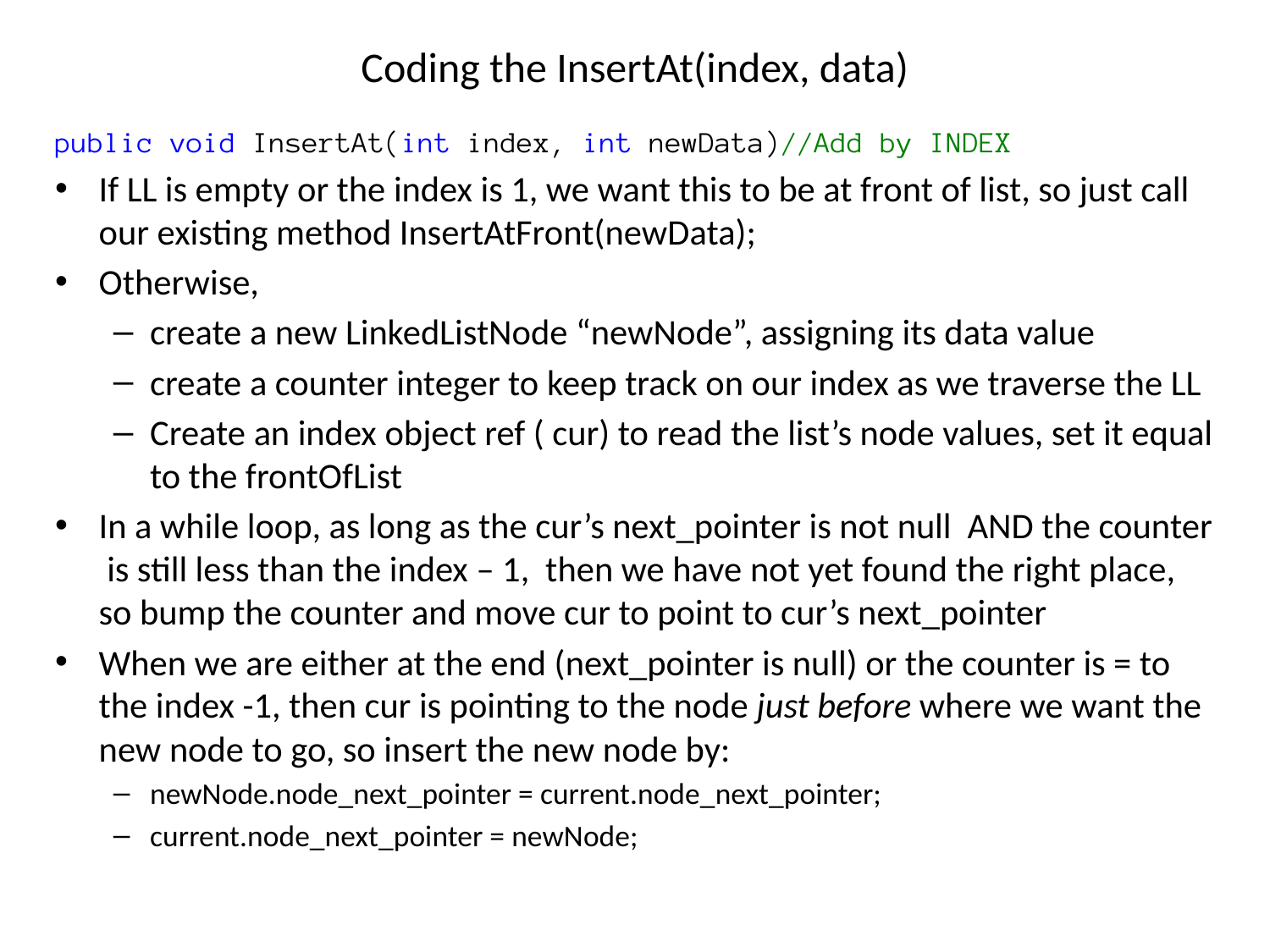

# Coding the InsertAt(index, data)
public void InsertAt(int index, int newData)//Add by INDEX
If LL is empty or the index is 1, we want this to be at front of list, so just call our existing method InsertAtFront(newData);
Otherwise,
create a new LinkedListNode “newNode”, assigning its data value
create a counter integer to keep track on our index as we traverse the LL
Create an index object ref ( cur) to read the list’s node values, set it equal to the frontOfList
In a while loop, as long as the cur’s next_pointer is not null  AND the counter  is still less than the index – 1,  then we have not yet found the right place, so bump the counter and move cur to point to cur’s next_pointer
When we are either at the end (next_pointer is null) or the counter is = to the index -1, then cur is pointing to the node just before where we want the new node to go, so insert the new node by:
newNode.node_next_pointer = current.node_next_pointer;
current.node_next_pointer = newNode;